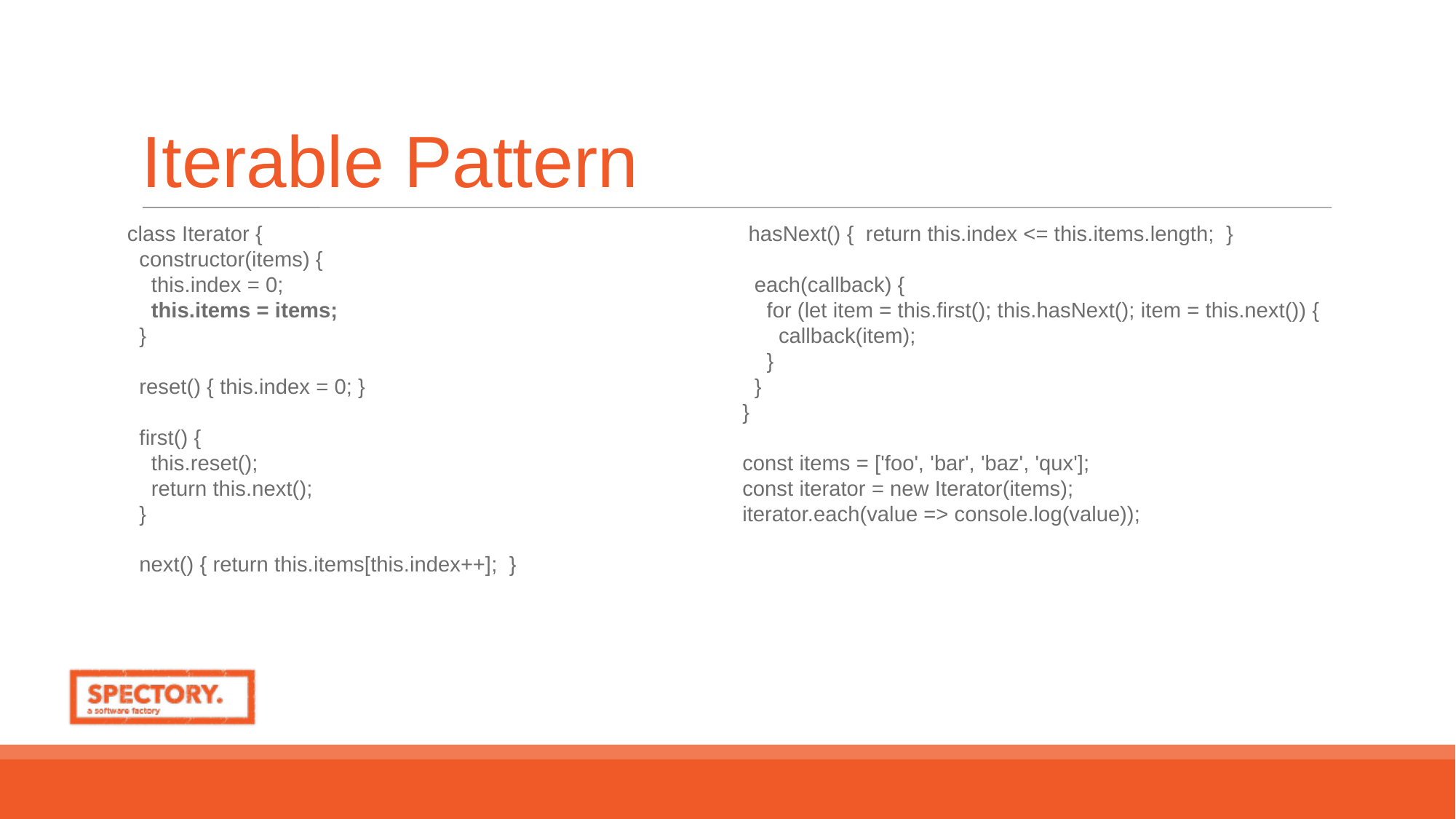

Iterable Pattern
class Iterator {
  constructor(items) {
    this.index = 0;
    this.items = items;
  }

  reset() { this.index = 0; }

  first() {
    this.reset();
    return this.next();
  }

  next() { return this.items[this.index++];  }

 hasNext() {  return this.index <= this.items.length;  }

  each(callback) {
    for (let item = this.first(); this.hasNext(); item = this.next()) {
      callback(item);
    }
  }
}

const items = ['foo', 'bar', 'baz', 'qux'];
const iterator = new Iterator(items);
iterator.each(value => console.log(value));